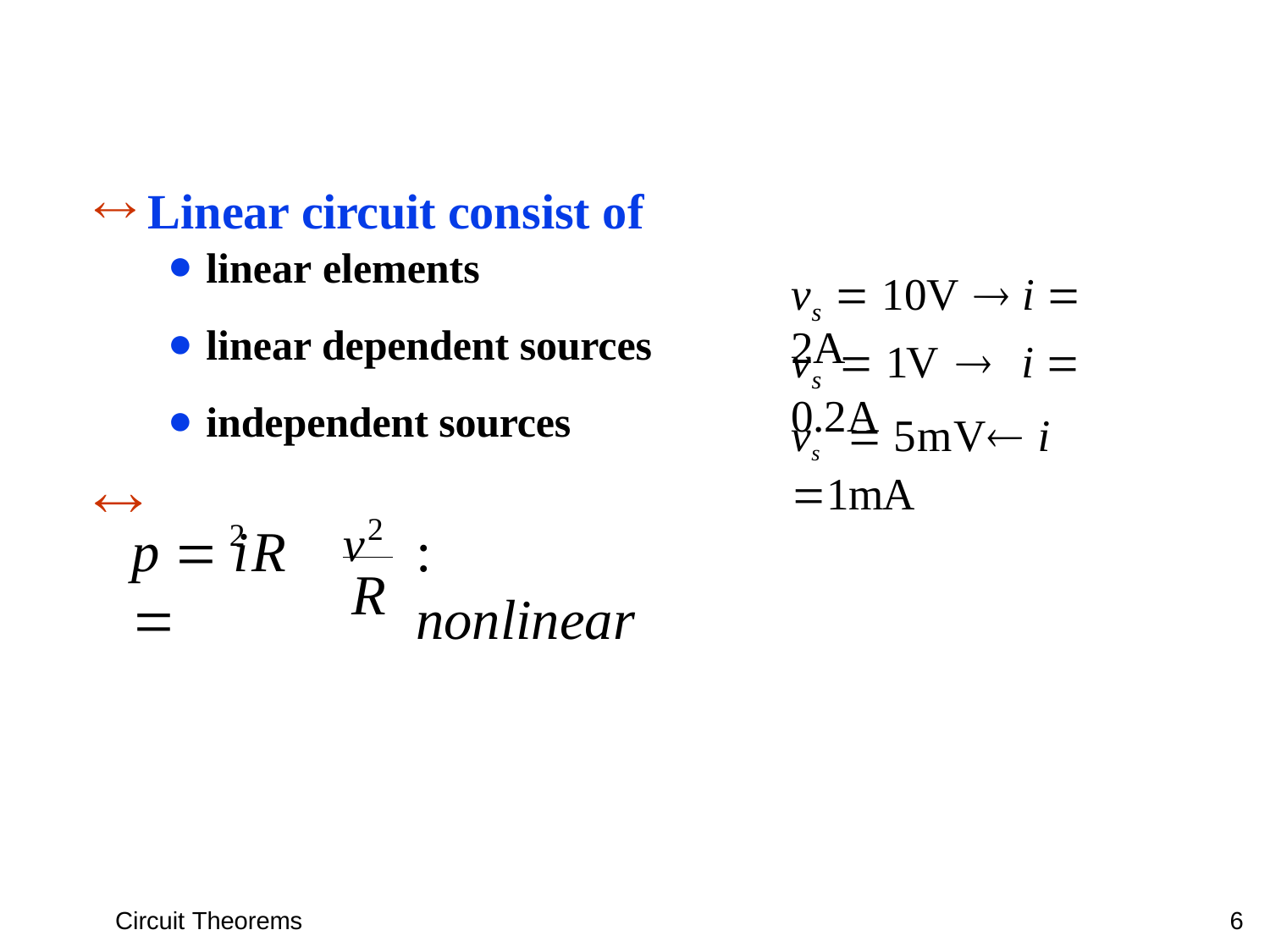

# ↔ Linear circuit consist of
linear elements
linear dependent sources
independent sources
v	= 10V →	i = 2A
s
v	= 1V	→	i = 0.2A
s
vs	= 5mV← i =1mA
v2
↔
2
p = i	R =
: nonlinear
R

Circuit Theorems
6